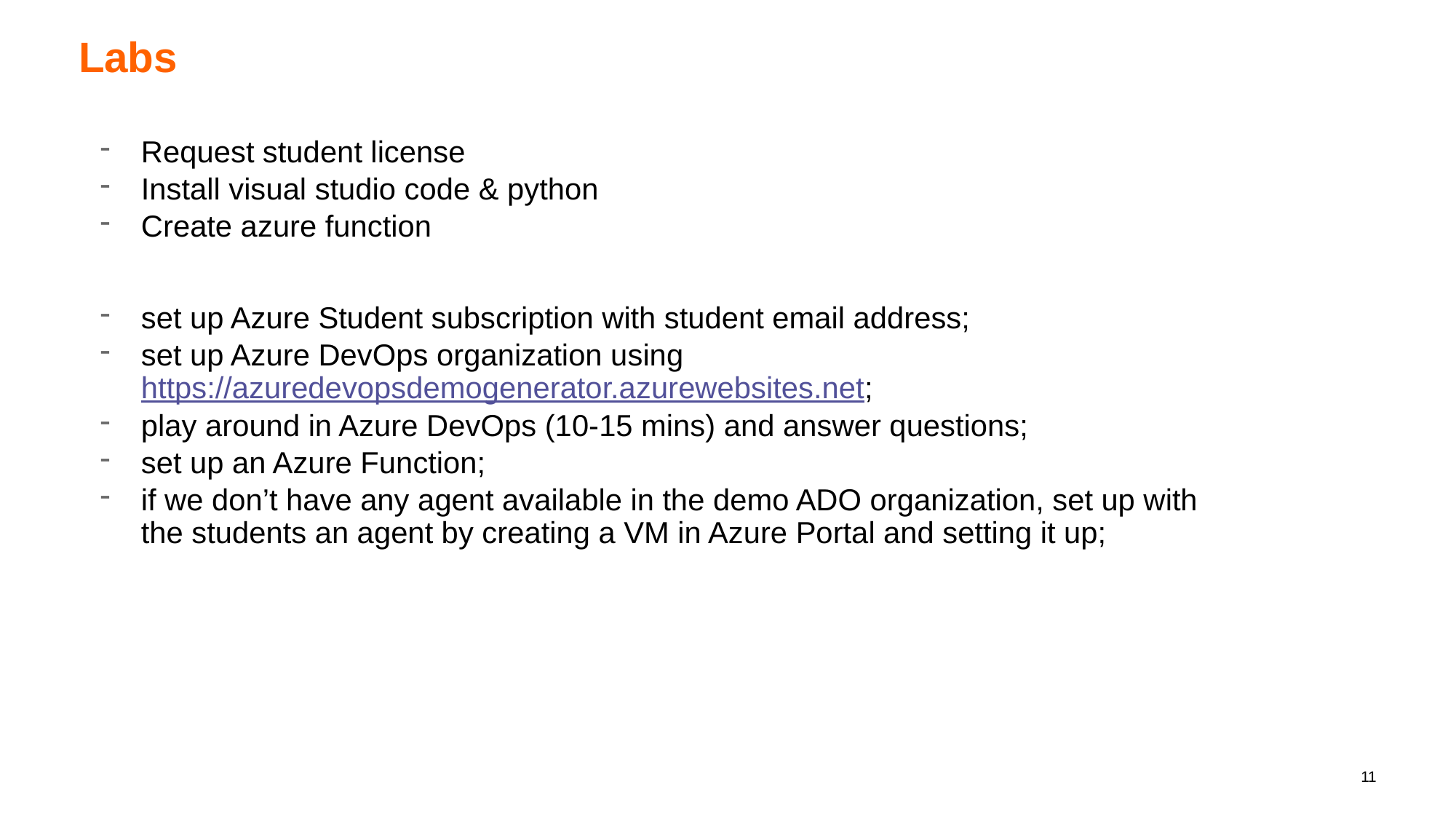

# Labs
Request student license
Install visual studio code & python
Create azure function

set up Azure Student subscription with student email address;
set up Azure DevOps organization using https://azuredevopsdemogenerator.azurewebsites.net;
play around in Azure DevOps (10-15 mins) and answer questions;
set up an Azure Function;
if we don’t have any agent available in the demo ADO organization, set up with the students an agent by creating a VM in Azure Portal and setting it up;
11